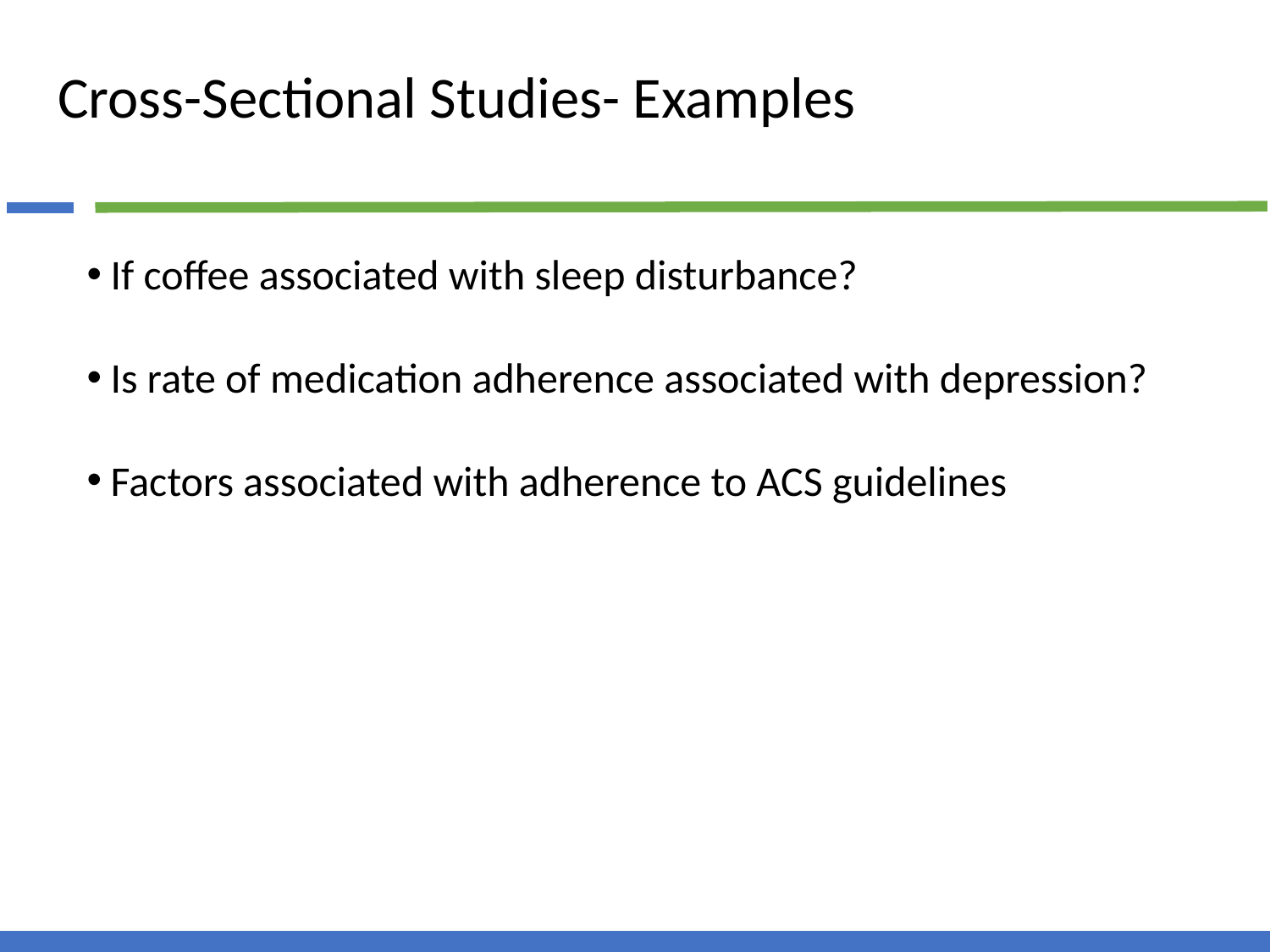

# Cross-Sectional Studies- Examples
If coffee associated with sleep disturbance?
Is rate of medication adherence associated with depression?
Factors associated with adherence to ACS guidelines